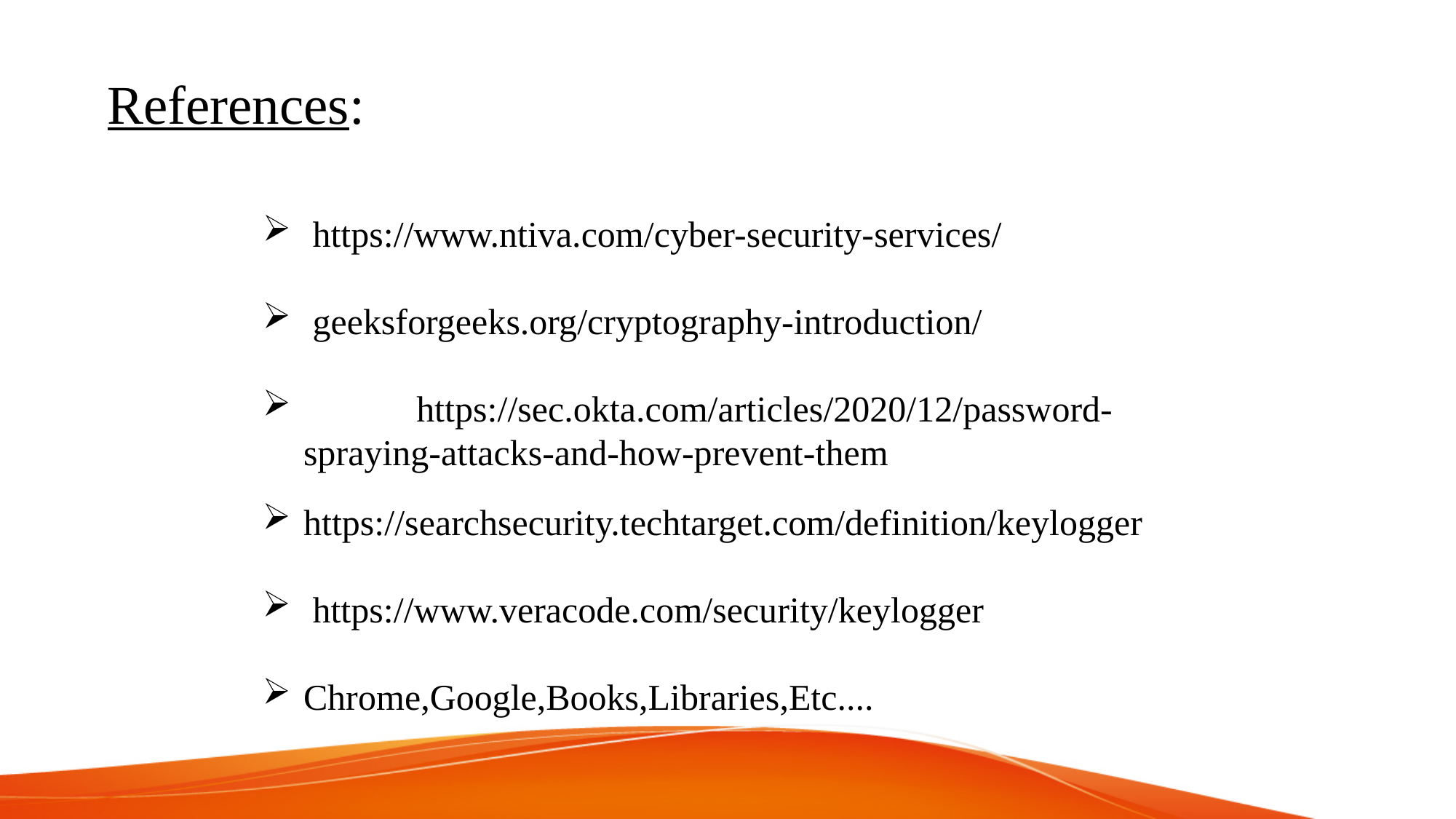

References:
 https://www.ntiva.com/cyber-security-services/

 geeksforgeeks.org/cryptography-introduction/

 https://sec.okta.com/articles/2020/12/password-spraying-attacks-and-how-prevent-them

https://searchsecurity.techtarget.com/definition/keylogger

 https://www.veracode.com/security/keylogger

Chrome,Google,Books,Libraries,Etc....